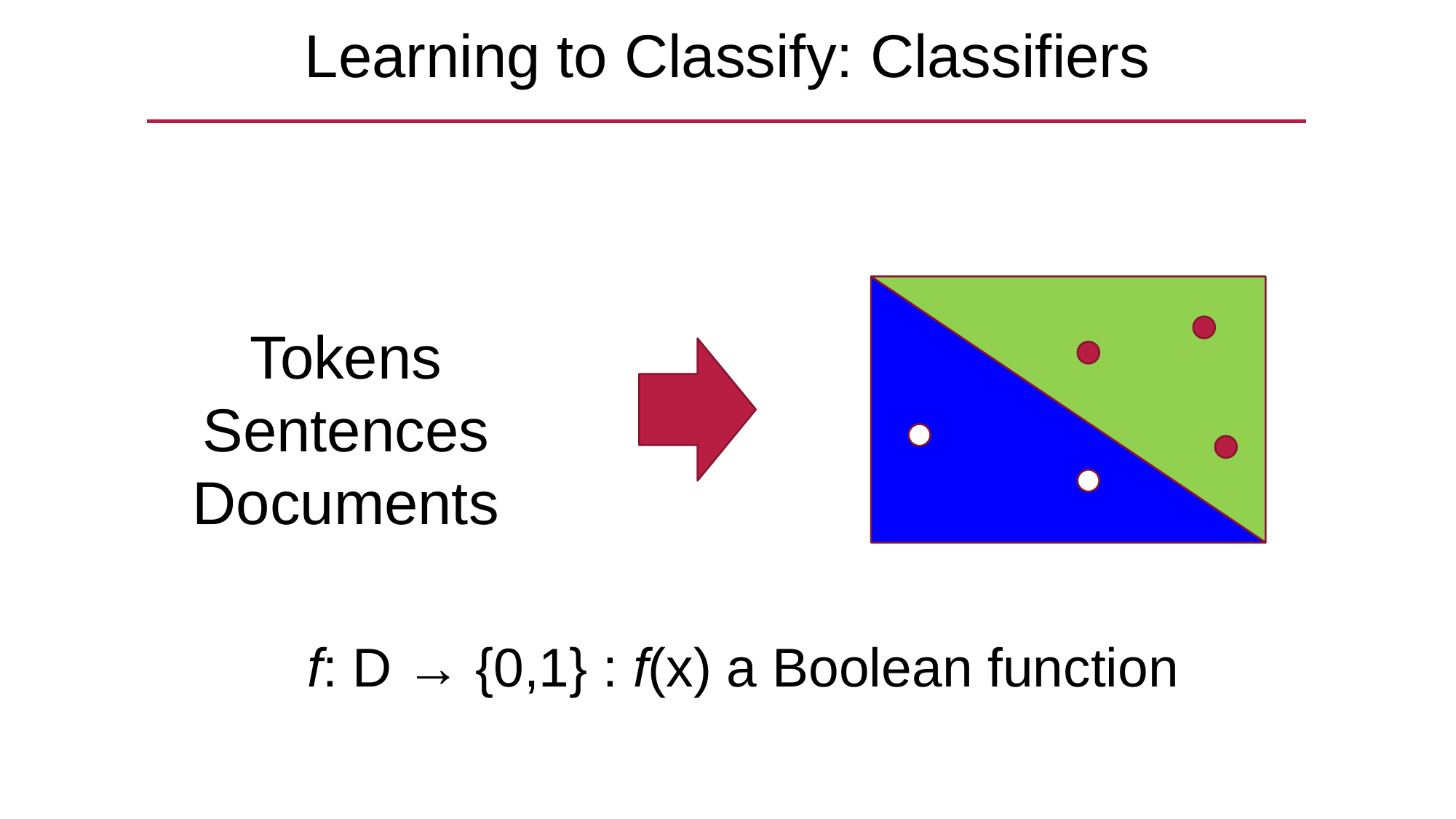

Learning to Classify: Classifiers

Tokens
Sentences
Documents

f: D → {0,1} : f(x) a Boolean function